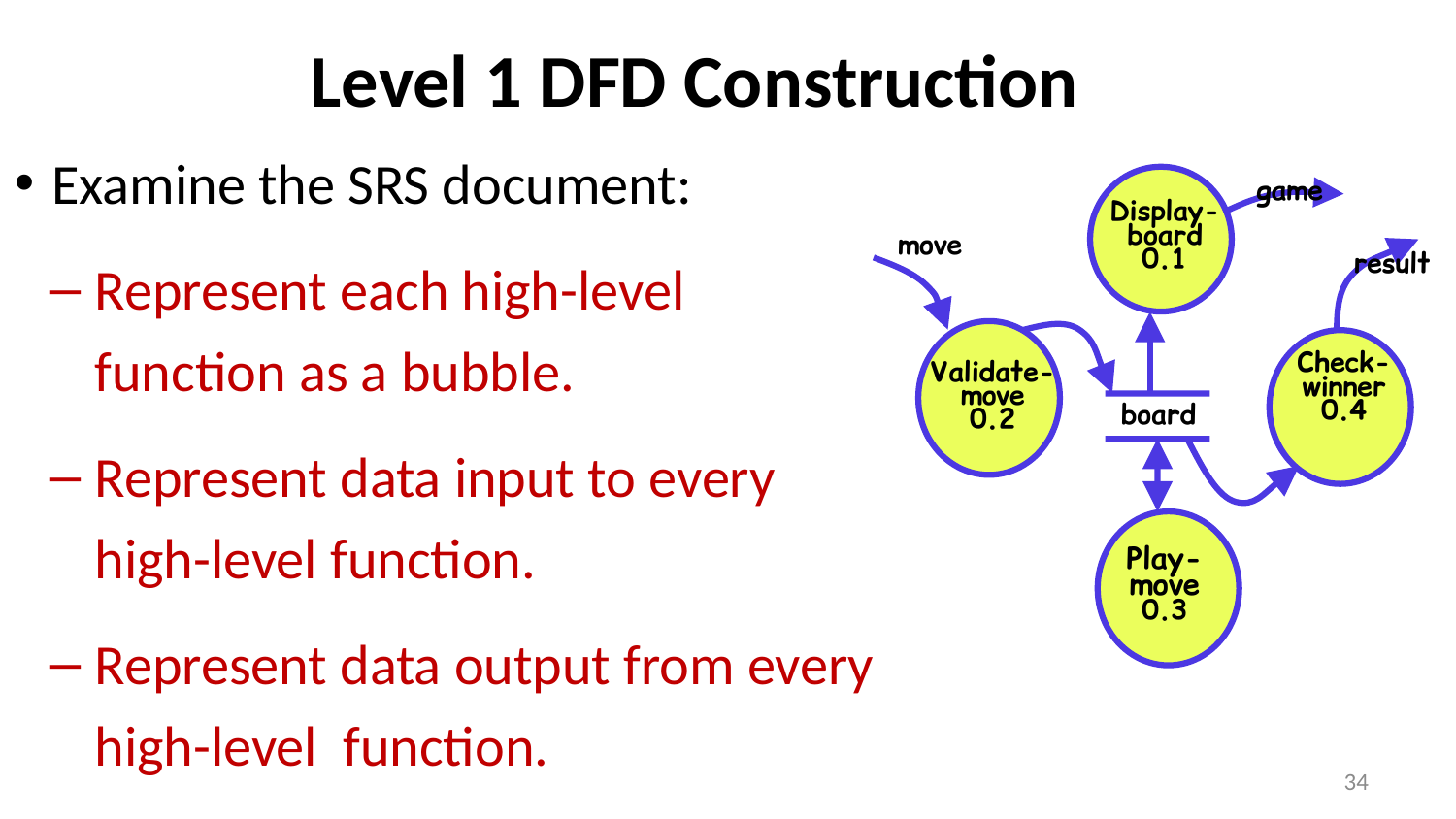

# Level 1 DFD Construction
Examine the SRS document:
Represent each high-level function as a bubble.
Represent data input to every high-level function.
Represent data output from every high-level  function.

game

Display-board
0.1
move

result

Check-winner
0.4
Validate-move
0.2

board

Play-move
0.3
34